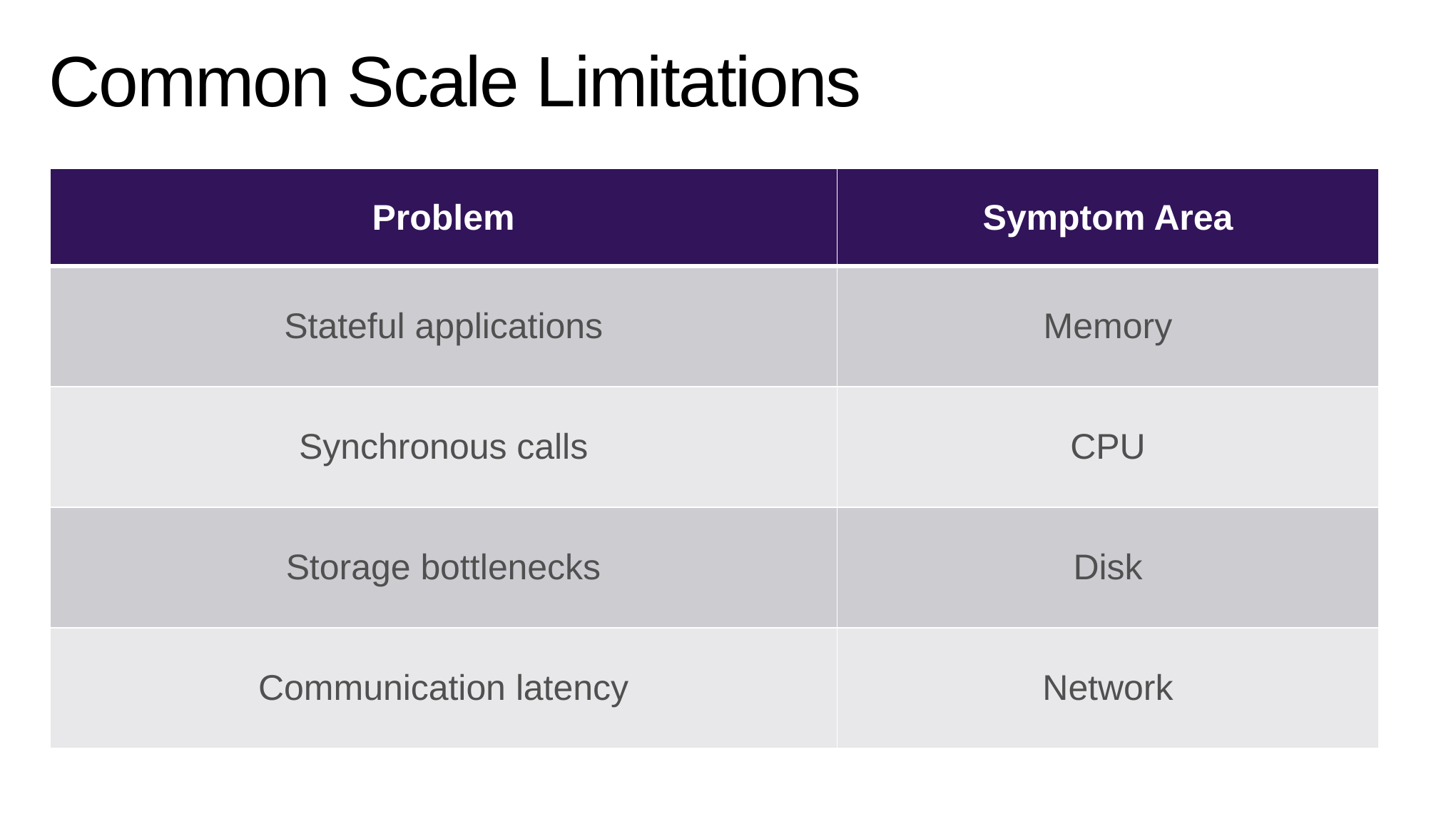

# Common Scale Limitations
| Problem | Symptom Area |
| --- | --- |
| Stateful applications | Memory |
| Synchronous calls | CPU |
| Storage bottlenecks | Disk |
| Communication latency | Network |